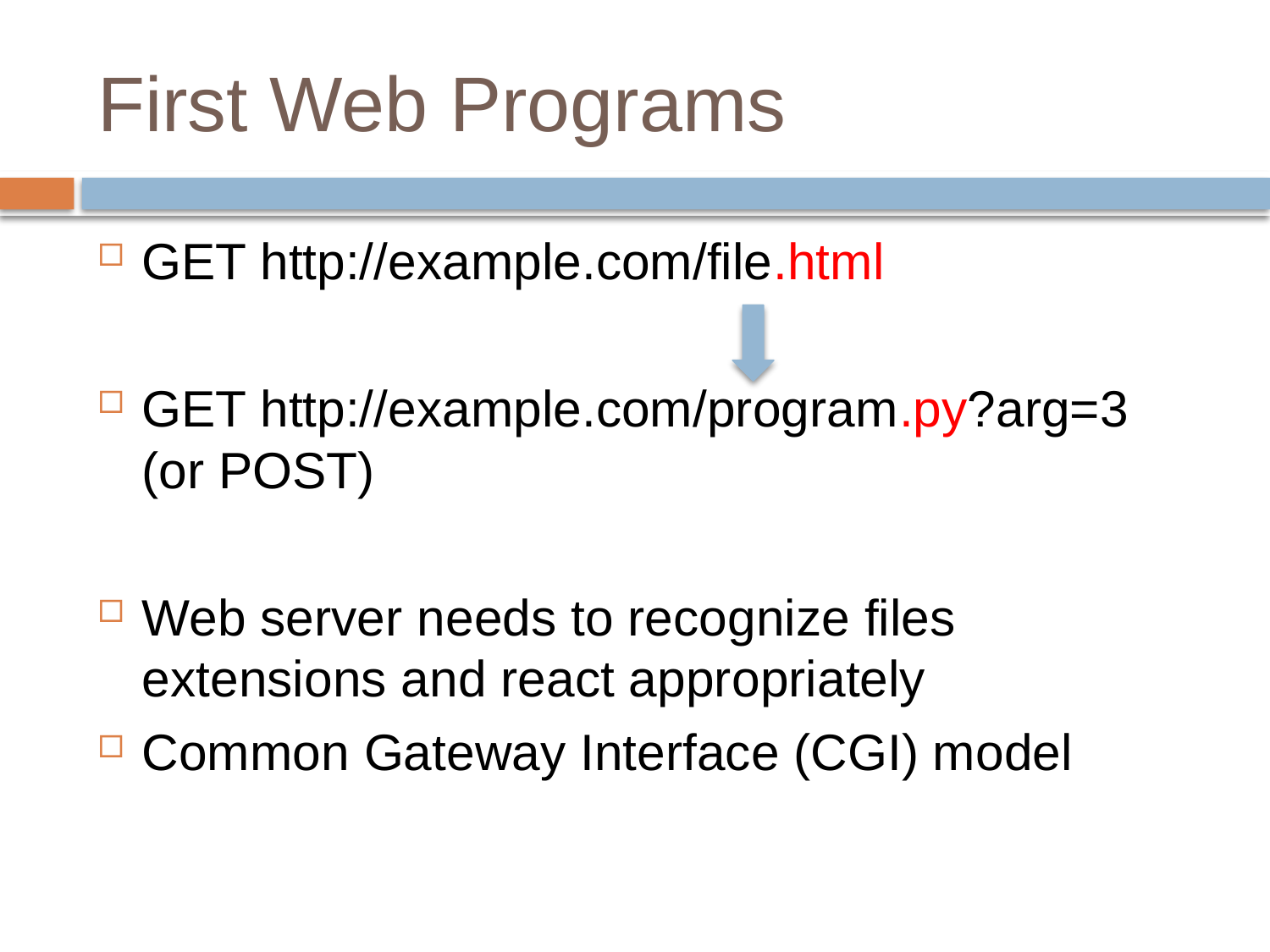

# First Web Programs
GET http://example.com/file.html

GET http://example.com/program.py?arg=3
(or POST)

Web server needs to recognize files extensions and react appropriately
Common Gateway Interface (CGI) model